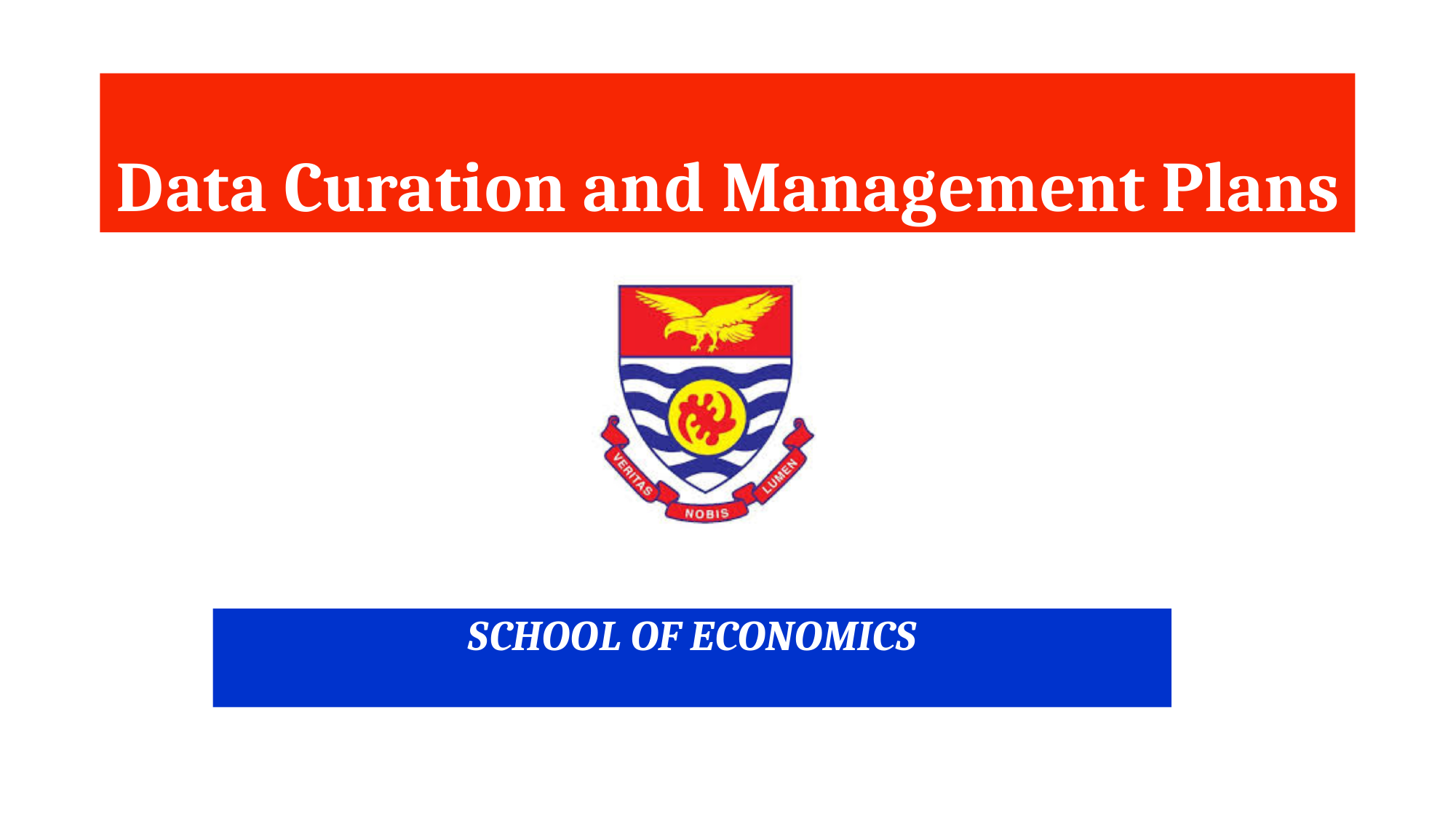

# Data Curation and Management Plans
SCHOOL OF ECONOMICS